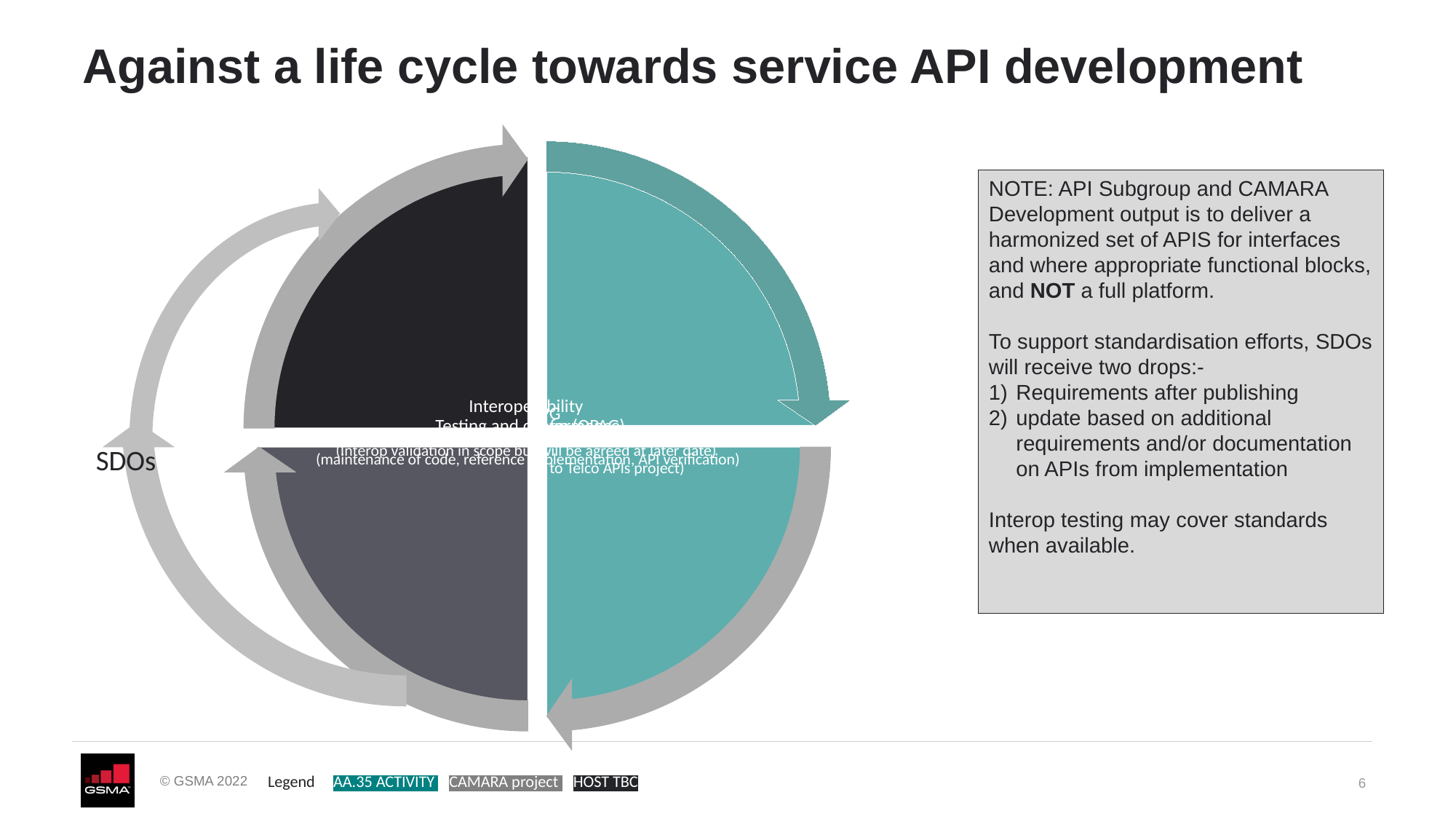

# Against a life cycle towards service API development
OPG
(roadmap and requirements)
OP API Group (OPAG)
(aligning contribution to Telco APIs project)
Open Source dev and doc with LF
(maintenance of code, reference implementation, API verification)
Interoperability
Testing and conformance
(Interop validation in scope but will be agreed at later date)

NOTE: API Subgroup and CAMARA Development output is to deliver a harmonized set of APIS for interfaces and where appropriate functional blocks, and NOT a full platform.

To support standardisation efforts, SDOs will receive two drops:-
Requirements after publishing
update based on additional requirements and/or documentation on APIs from implementation

Interop testing may cover standards when available.

SDOs
6
Legend     AA.35 ACTIVITY | CAMARA project    HOST TBCOST TBC